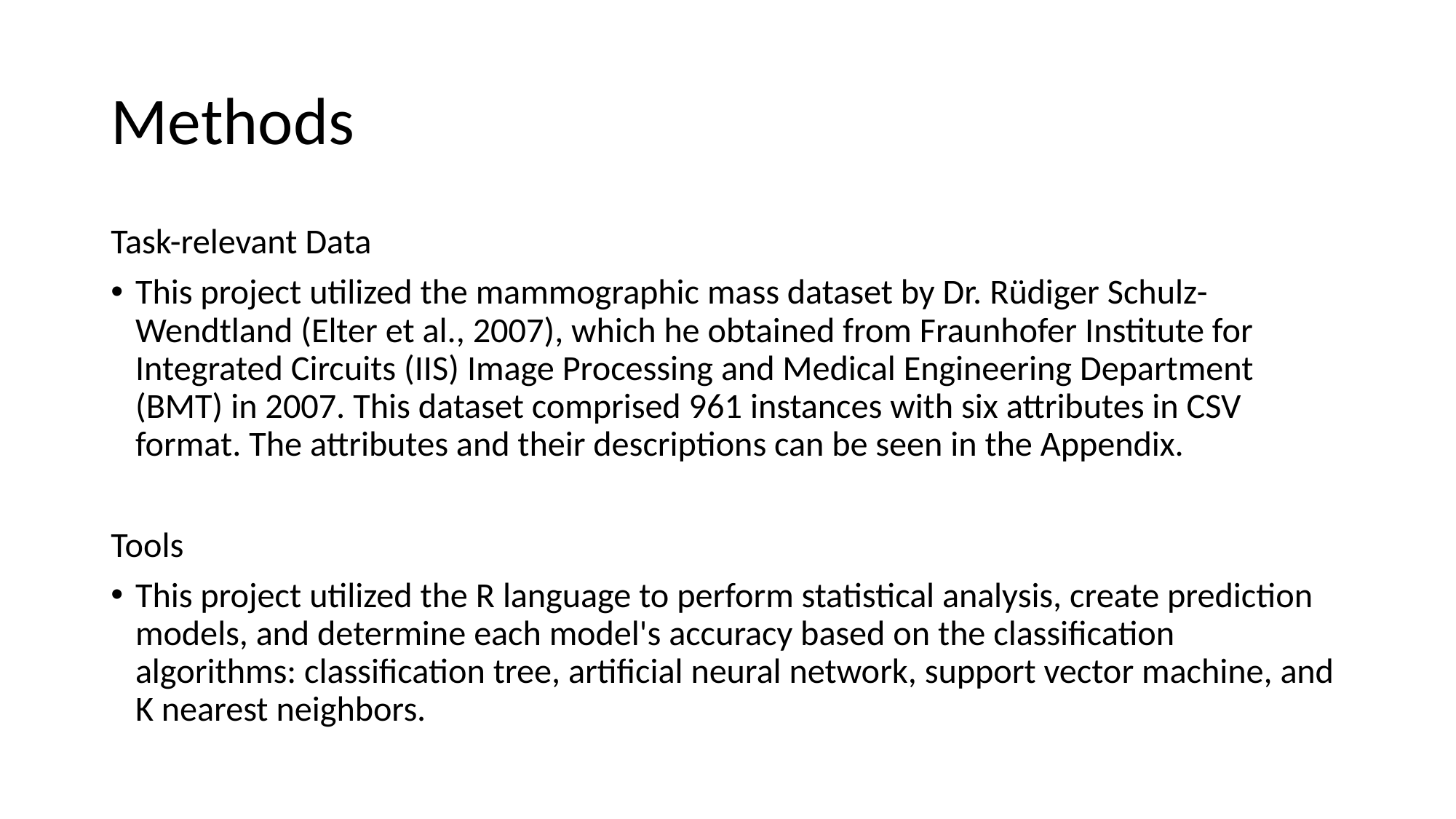

# Methods
Task-relevant Data
This project utilized the mammographic mass dataset by Dr. Rüdiger Schulz-Wendtland (Elter et al., 2007), which he obtained from Fraunhofer Institute for Integrated Circuits (IIS) Image Processing and Medical Engineering Department (BMT) in 2007. This dataset comprised 961 instances with six attributes in CSV format. The attributes and their descriptions can be seen in the Appendix.

Tools
This project utilized the R language to perform statistical analysis, create prediction models, and determine each model's accuracy based on the classification algorithms: classification tree, artificial neural network, support vector machine, and K nearest neighbors.